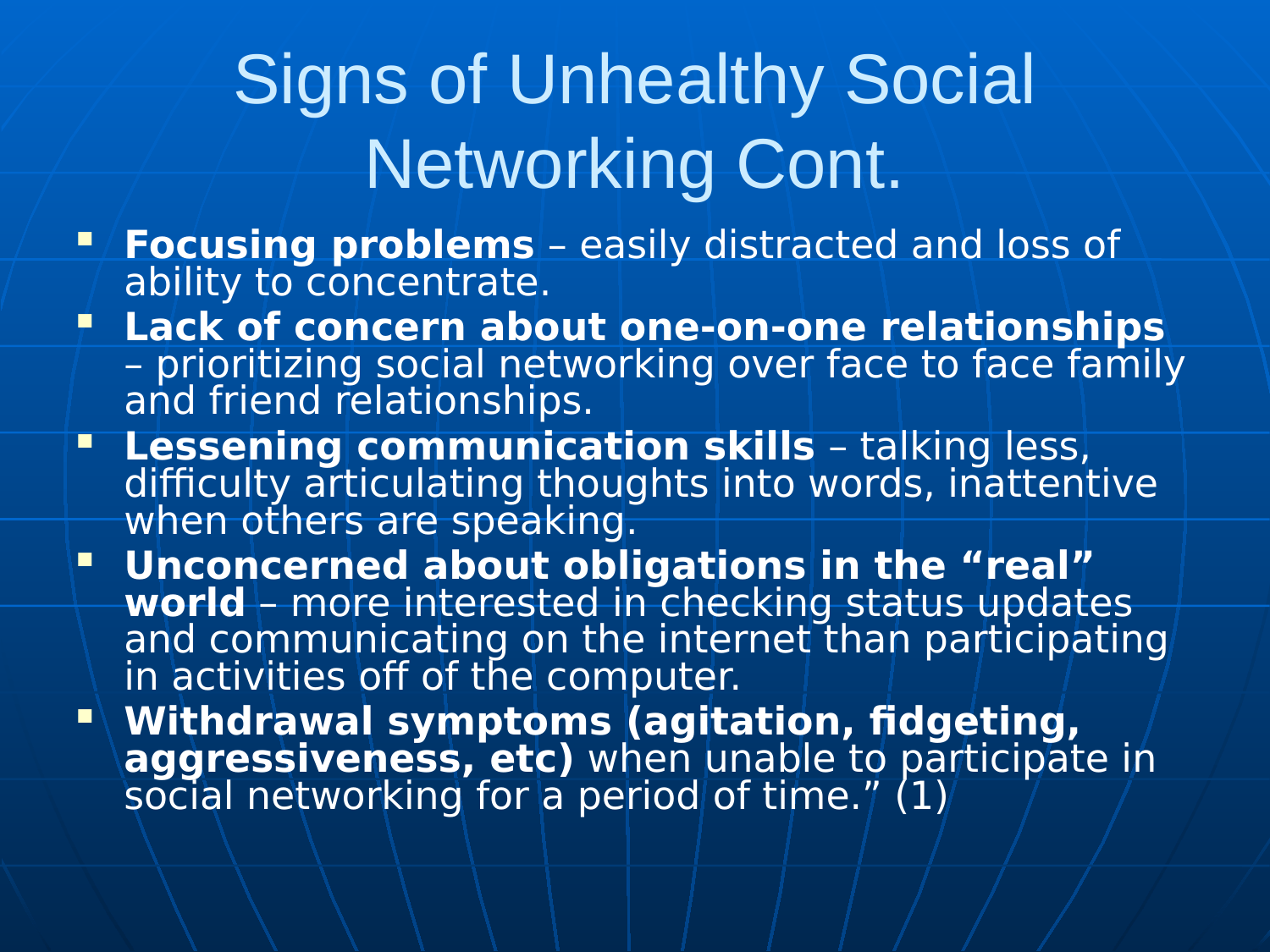

# Signs of Unhealthy Social Networking Cont.
Focusing problems – easily distracted and loss of ability to concentrate.
Lack of concern about one-on-one relationships – prioritizing social networking over face to face family and friend relationships.
Lessening communication skills – talking less, difficulty articulating thoughts into words, inattentive when others are speaking.
Unconcerned about obligations in the “real” world – more interested in checking status updates and communicating on the internet than participating in activities off of the computer.
Withdrawal symptoms (agitation, fidgeting, aggressiveness, etc) when unable to participate in social networking for a period of time.” (1)